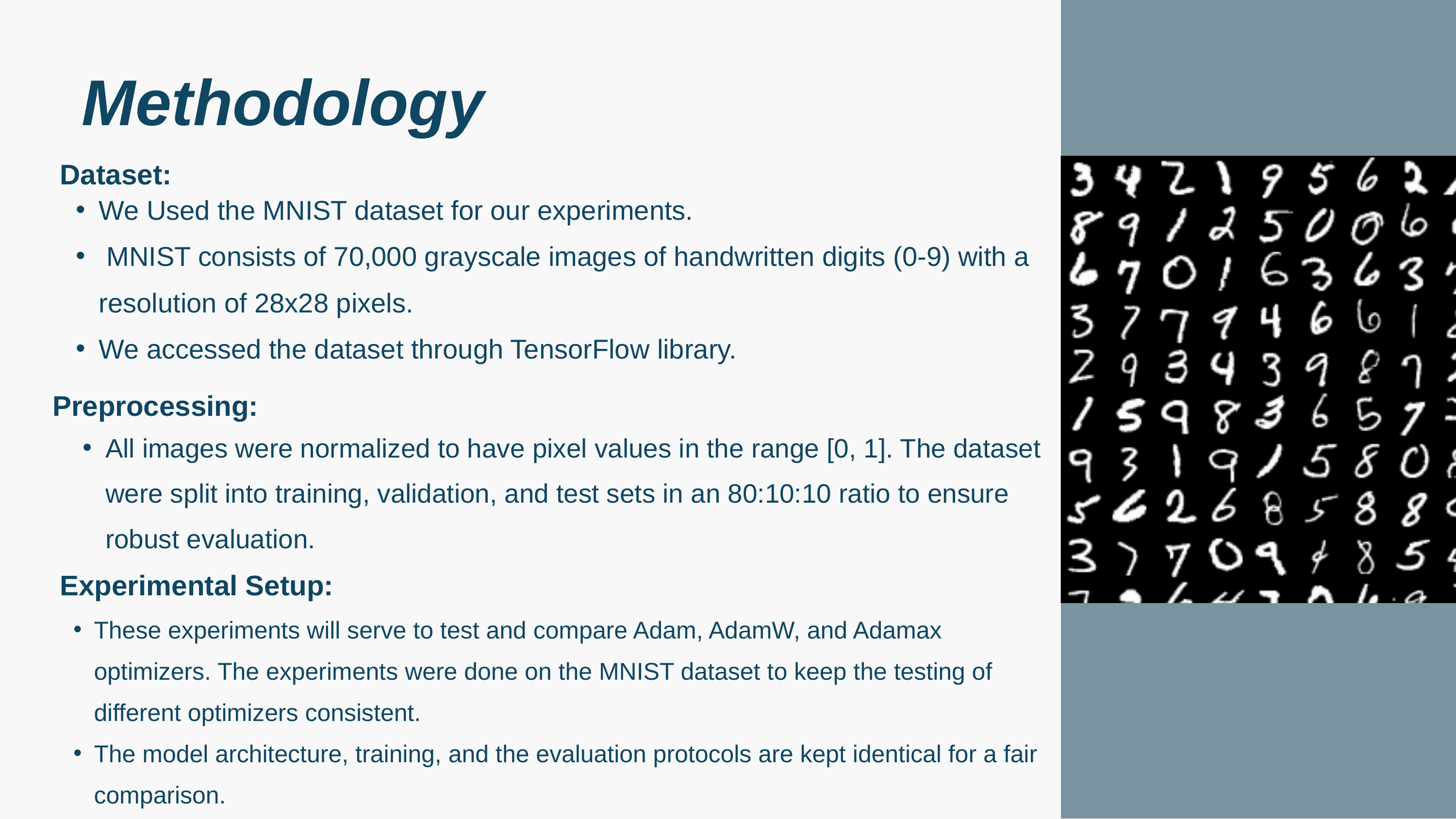

Methodology
Dataset:

We Used the MNIST dataset for our experiments.
 MNIST consists of 70,000 grayscale images of handwritten digits (0-9) with a resolution of 28x28 pixels.
We accessed the dataset through TensorFlow library.

Preprocessing:
All images were normalized to have pixel values in the range [0, 1]. The dataset were split into training, validation, and test sets in an 80:10:10 ratio to ensure robust evaluation.
Experimental Setup:
These experiments will serve to test and compare Adam, AdamW, and Adamax optimizers. The experiments were done on the MNIST dataset to keep the testing of different optimizers consistent.
The model architecture, training, and the evaluation protocols are kept identical for a fair comparison.